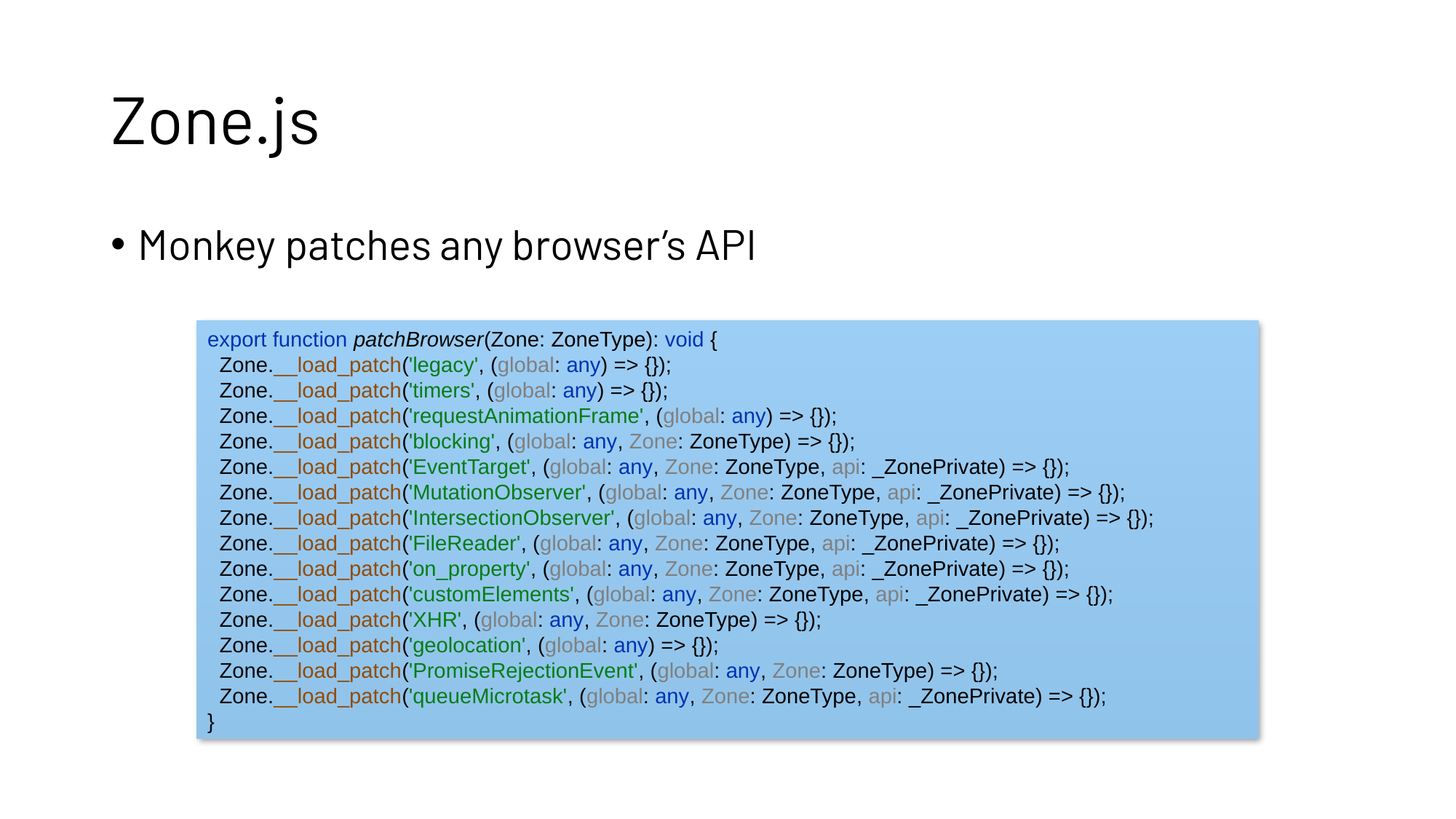

# Zone.js
Monkey patches any browser’s API
export function patchBrowser(Zone: ZoneType): void {
  Zone.__load_patch('legacy', (global: any) => {});
  Zone.__load_patch('timers', (global: any) => {});
  Zone.__load_patch('requestAnimationFrame', (global: any) => {});
  Zone.__load_patch('blocking', (global: any, Zone: ZoneType) => {});
  Zone.__load_patch('EventTarget', (global: any, Zone: ZoneType, api: _ZonePrivate) => {});
  Zone.__load_patch('MutationObserver', (global: any, Zone: ZoneType, api: _ZonePrivate) => {});
  Zone.__load_patch('IntersectionObserver', (global: any, Zone: ZoneType, api: _ZonePrivate) => {});
  Zone.__load_patch('FileReader', (global: any, Zone: ZoneType, api: _ZonePrivate) => {});
  Zone.__load_patch('on_property', (global: any, Zone: ZoneType, api: _ZonePrivate) => {});
  Zone.__load_patch('customElements', (global: any, Zone: ZoneType, api: _ZonePrivate) => {});
  Zone.__load_patch('XHR', (global: any, Zone: ZoneType) => {});
  Zone.__load_patch('geolocation', (global: any) => {});
  Zone.__load_patch('PromiseRejectionEvent', (global: any, Zone: ZoneType) => {});
  Zone.__load_patch('queueMicrotask', (global: any, Zone: ZoneType, api: _ZonePrivate) => {});
}